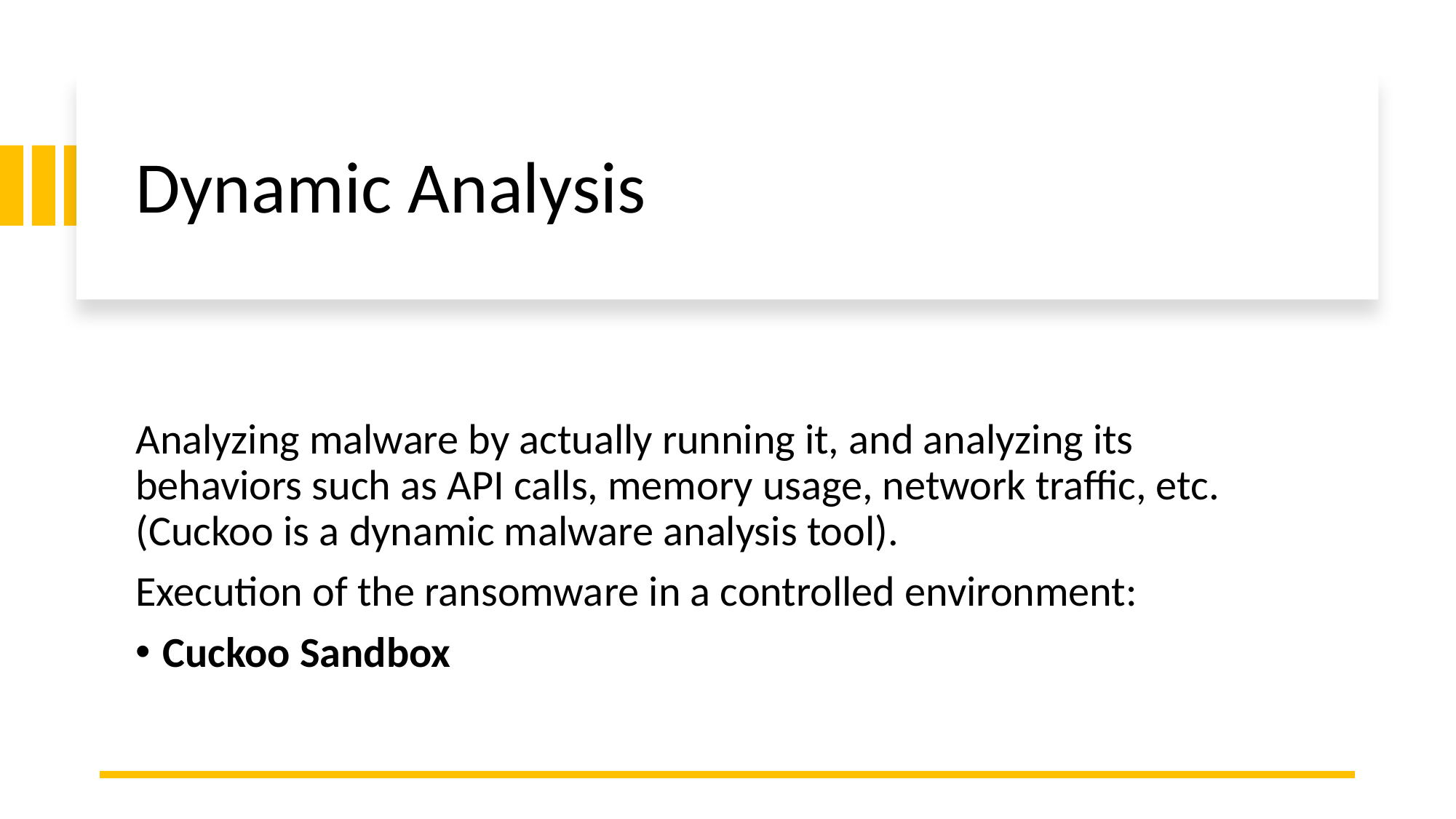

# Dynamic Analysis

Analyzing malware by actually running it, and analyzing its behaviors such as API calls, memory usage, network traffic, etc.(Cuckoo is a dynamic malware analysis tool).
Execution of the ransomware in a controlled environment:
Cuckoo Sandbox